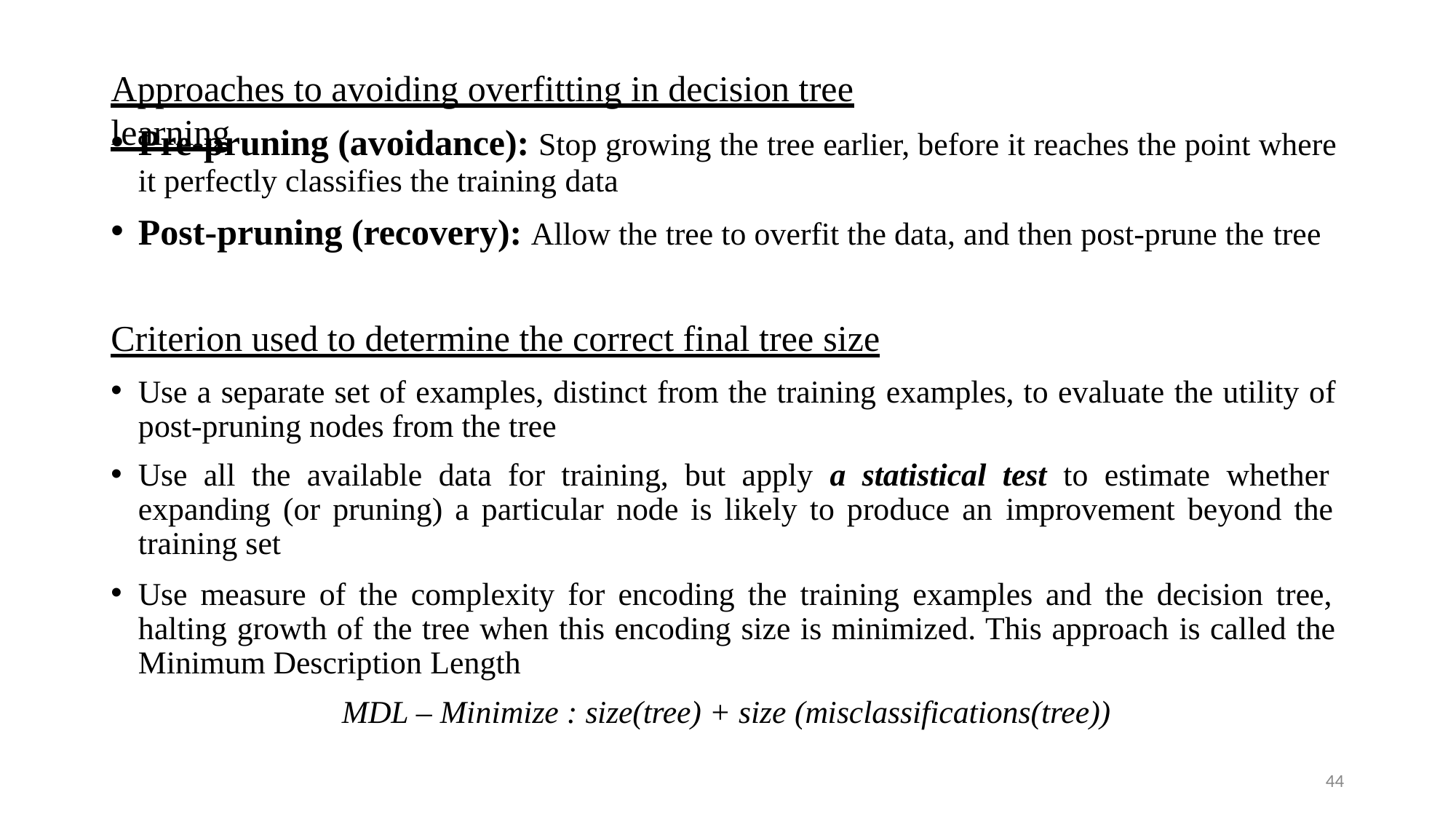

# Approaches to avoiding overfitting in decision tree learning
Pre-pruning (avoidance): Stop growing the tree earlier, before it reaches the point where  it perfectly classifies the training data
Post-pruning (recovery): Allow the tree to overfit the data, and then post-prune the tree

Criterion used to determine the correct final tree size
Use a separate set of examples, distinct from the training examples, to evaluate the utility of  post-pruning nodes from the tree
Use all the available data for training, but apply a statistical test to estimate whether  expanding (or pruning) a particular node is likely to produce an improvement beyond the  training set
Use measure of the complexity for encoding the training examples and the decision tree,  halting growth of the tree when this encoding size is minimized. This approach is called the  Minimum Description Length
MDL – Minimize : size(tree) + size (misclassifications(tree))
44